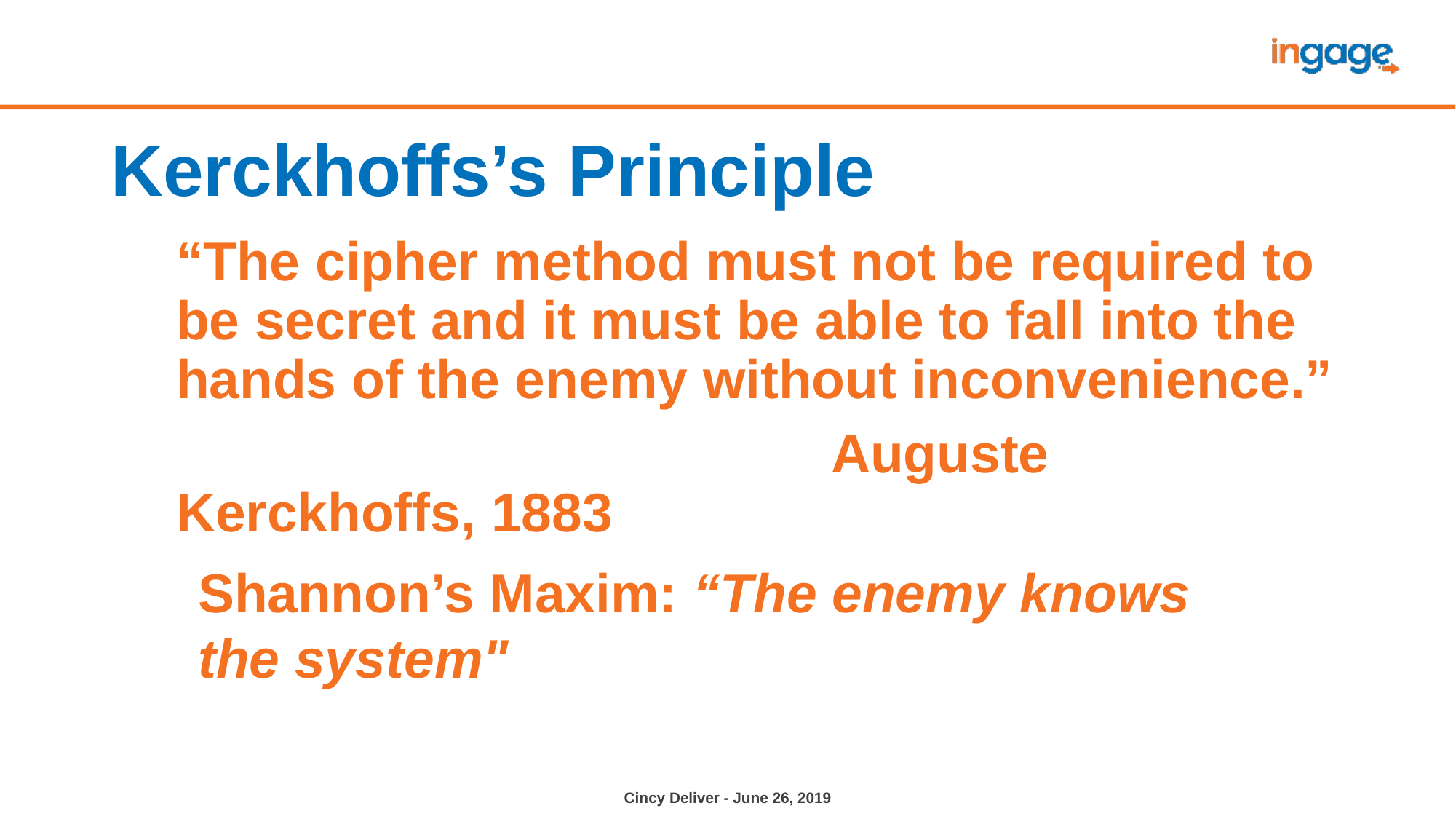

# Kerckhoffs’s Principle
“The cipher method must not be required to be secret and it must be able to fall into the hands of the enemy without inconvenience.”
        					Auguste Kerckhoffs, 1883
Shannon’s Maxim: “The enemy knows the system"
Cincy Deliver - June 26, 2019